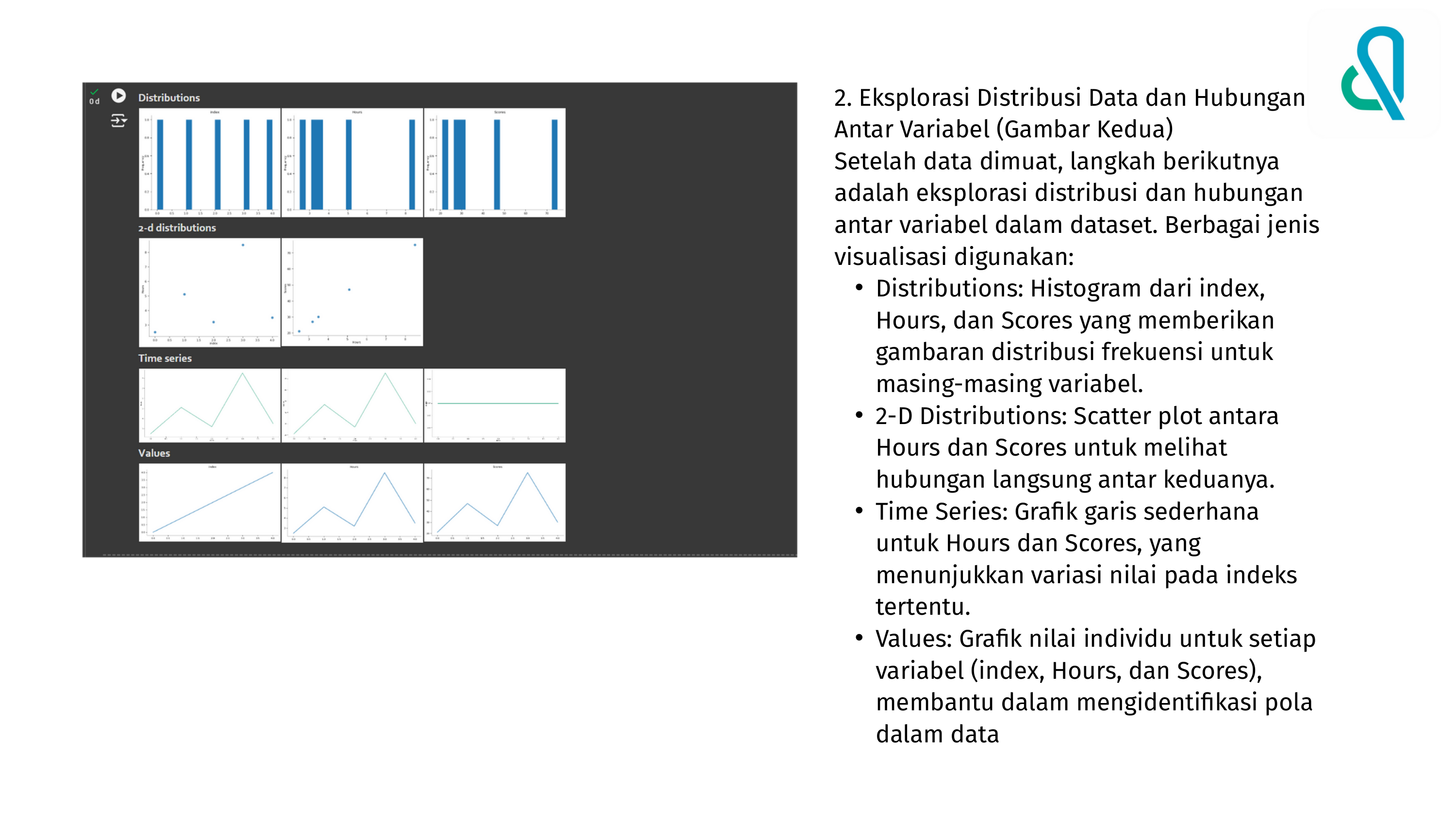

2. Eksplorasi Distribusi Data dan Hubungan Antar Variabel (Gambar Kedua)
Setelah data dimuat, langkah berikutnya adalah eksplorasi distribusi dan hubungan antar variabel dalam dataset. Berbagai jenis visualisasi digunakan:
Distributions: Histogram dari index, Hours, dan Scores yang memberikan gambaran distribusi frekuensi untuk masing-masing variabel.
2-D Distributions: Scatter plot antara Hours dan Scores untuk melihat hubungan langsung antar keduanya.
Time Series: Grafik garis sederhana untuk Hours dan Scores, yang menunjukkan variasi nilai pada indeks tertentu.
Values: Grafik nilai individu untuk setiap variabel (index, Hours, dan Scores), membantu dalam mengidentifikasi pola dalam data